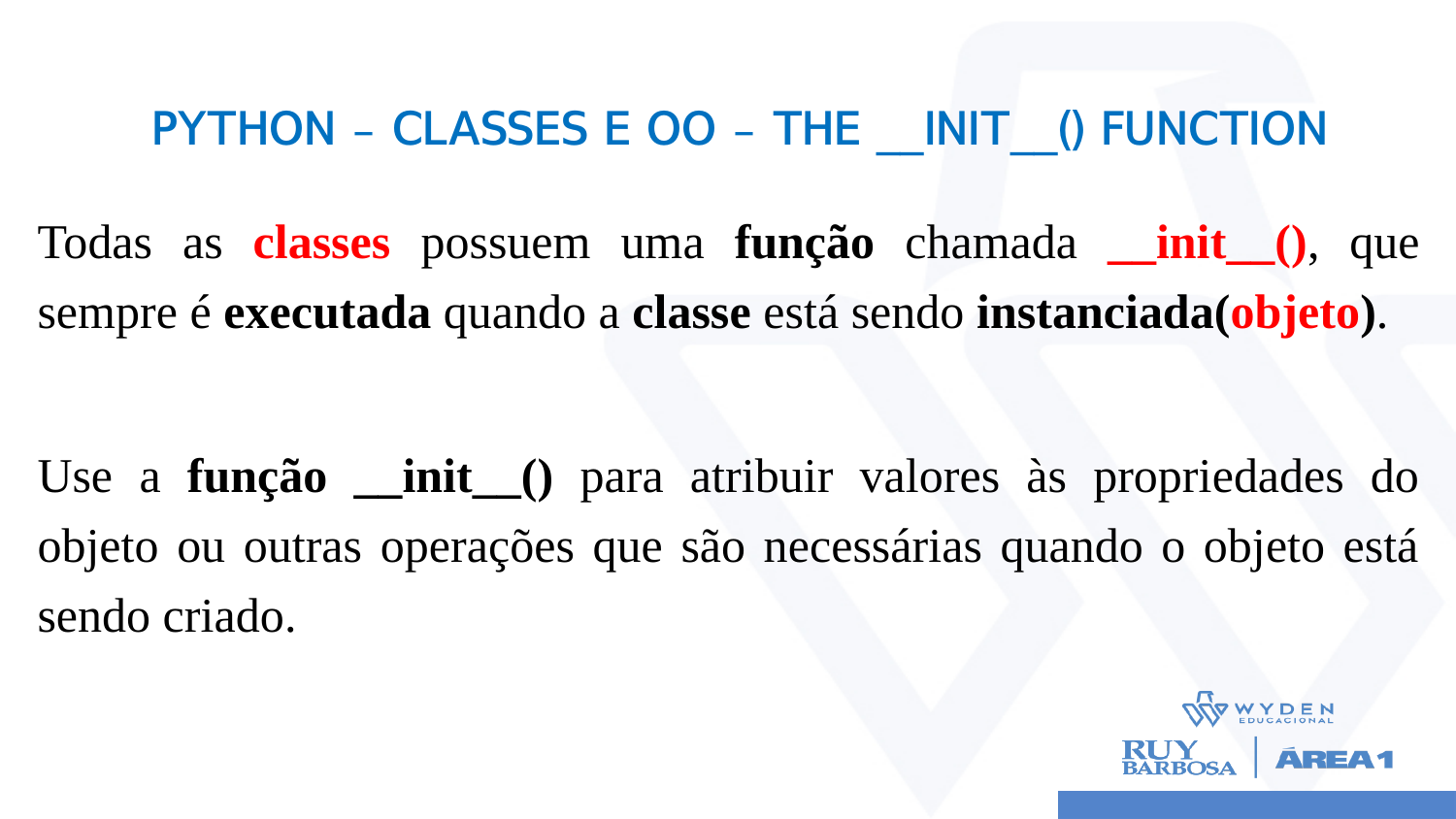

# Python – CLASSES E OO – The __init__() Function
Todas as classes possuem uma função chamada __init__(), que sempre é executada quando a classe está sendo instanciada(objeto).

Use a função __init__() para atribuir valores às propriedades do objeto ou outras operações que são necessárias quando o objeto está sendo criado.